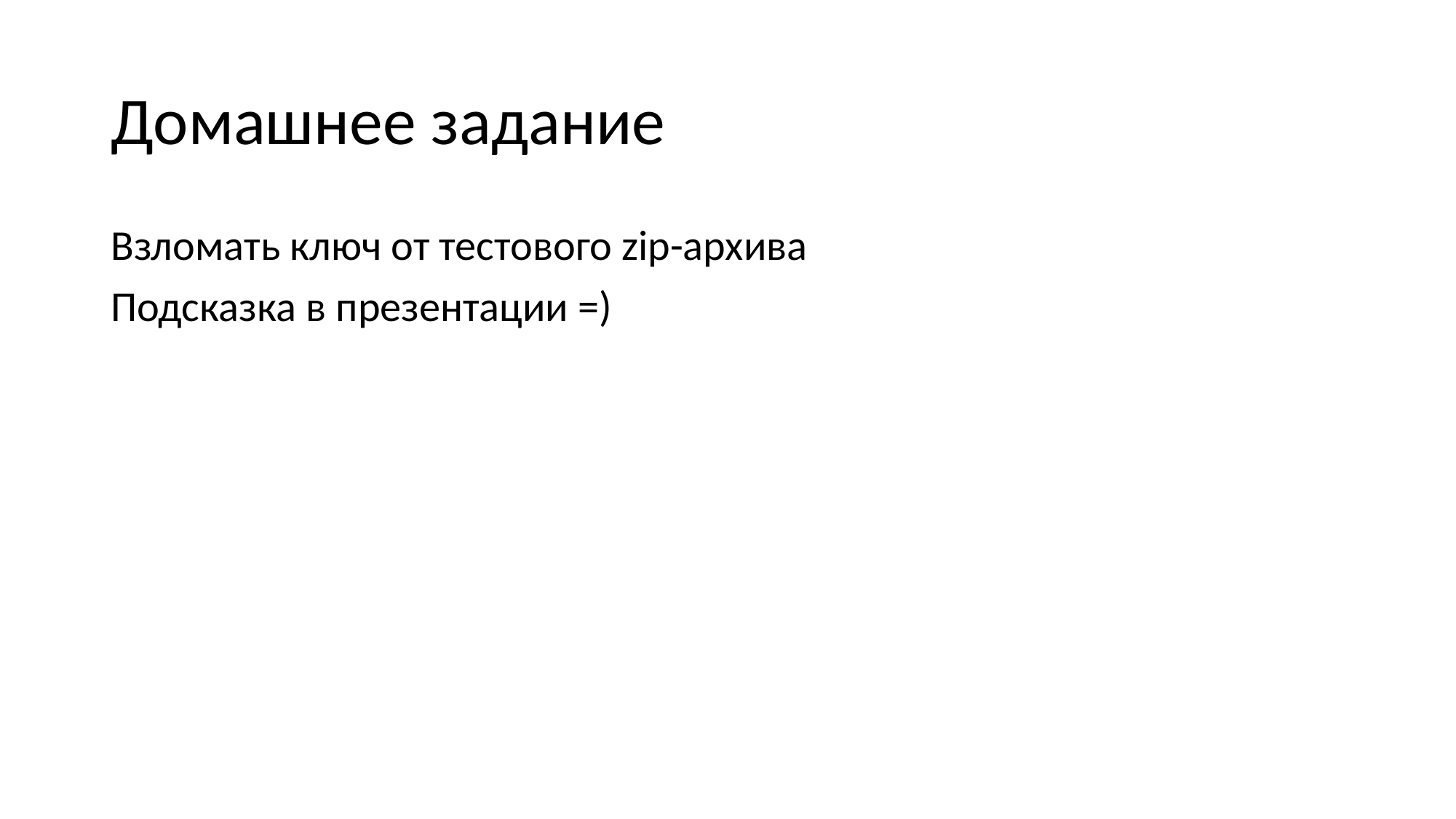

# Домашнее задание
Взломать ключ от тестового zip-архива
Подсказка в презентации =)